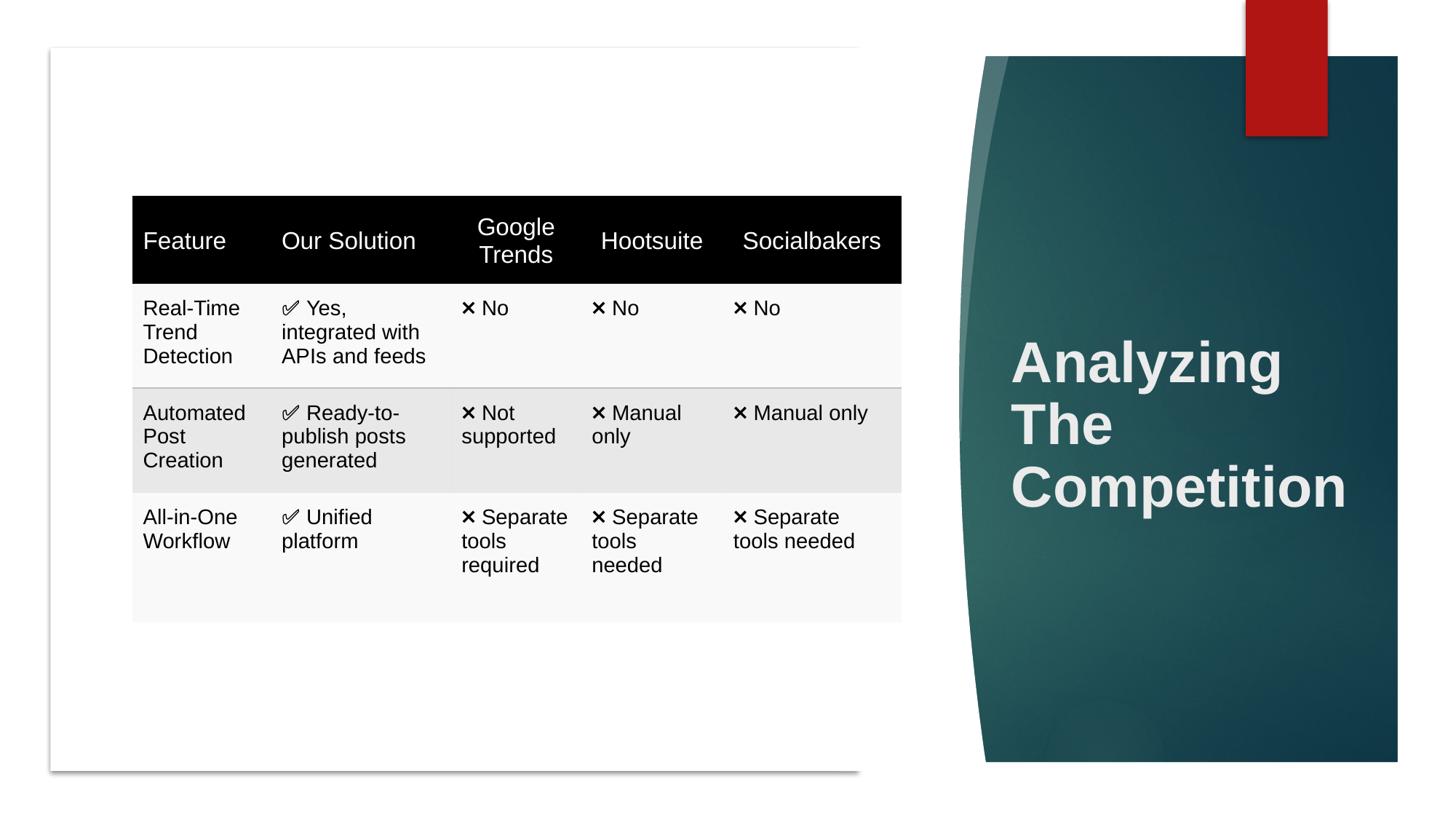

# Analyzing The Competition
| Feature | Our Solution | Google Trends | Hootsuite | Socialbakers |
| --- | --- | --- | --- | --- |
| Real-Time Trend Detection | ✅ Yes, integrated with APIs and feeds | ❌ No | ❌ No | ❌ No |
| Automated Post Creation | ✅ Ready-to-publish posts generated | ❌ Not supported | ❌ Manual only | ❌ Manual only |
| All-in-One Workflow | ✅ Unified platform | ❌ Separate tools required | ❌ Separate tools needed | ❌ Separate tools needed |